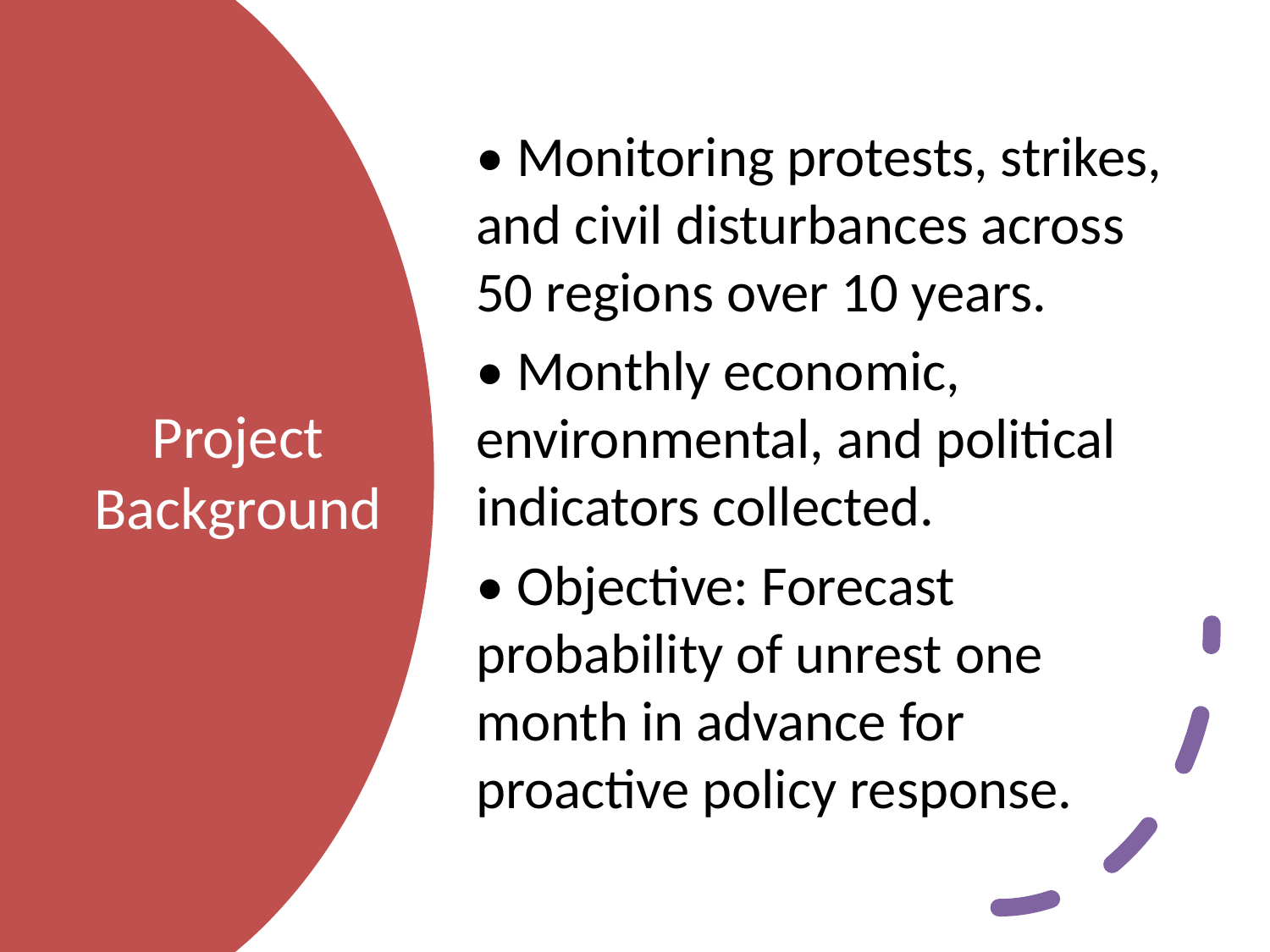

• Monitoring protests, strikes, and civil disturbances across 50 regions over 10 years.
• Monthly economic, environmental, and political indicators collected.
• Objective: Forecast probability of unrest one month in advance for proactive policy response.
# Project Background